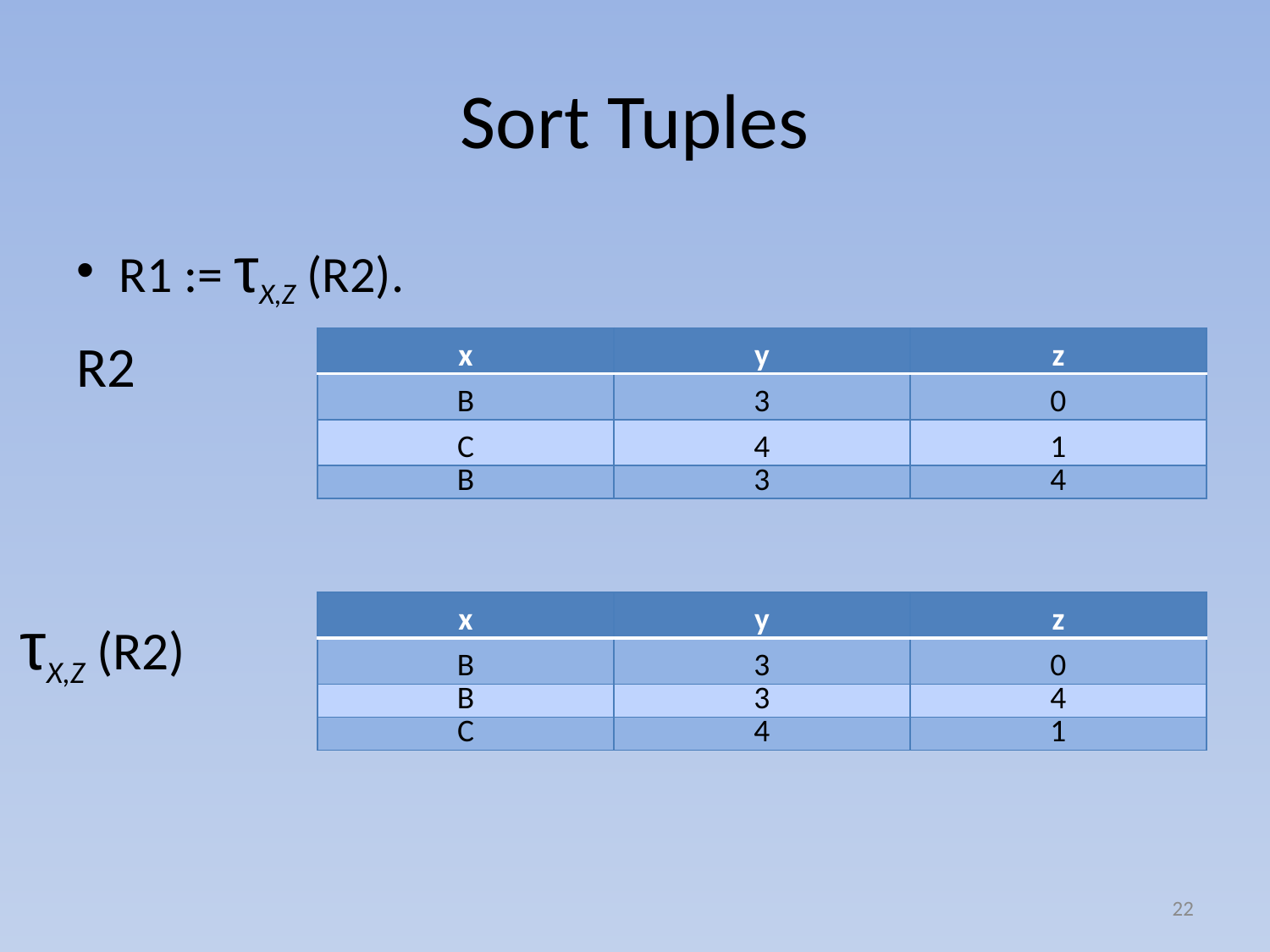

# Sort Tuples
R1 := τX,Z (R2).

| x | y | z |
| --- | --- | --- |
| B | 3 | 0 |
| C | 4 | 1 |
| B | 3 | 4 |
R2
| x | y | z |
| --- | --- | --- |
| B | 3 | 0 |
| B | 3 | 4 |
| C | 4 | 1 |
τX,Z (R2)

22